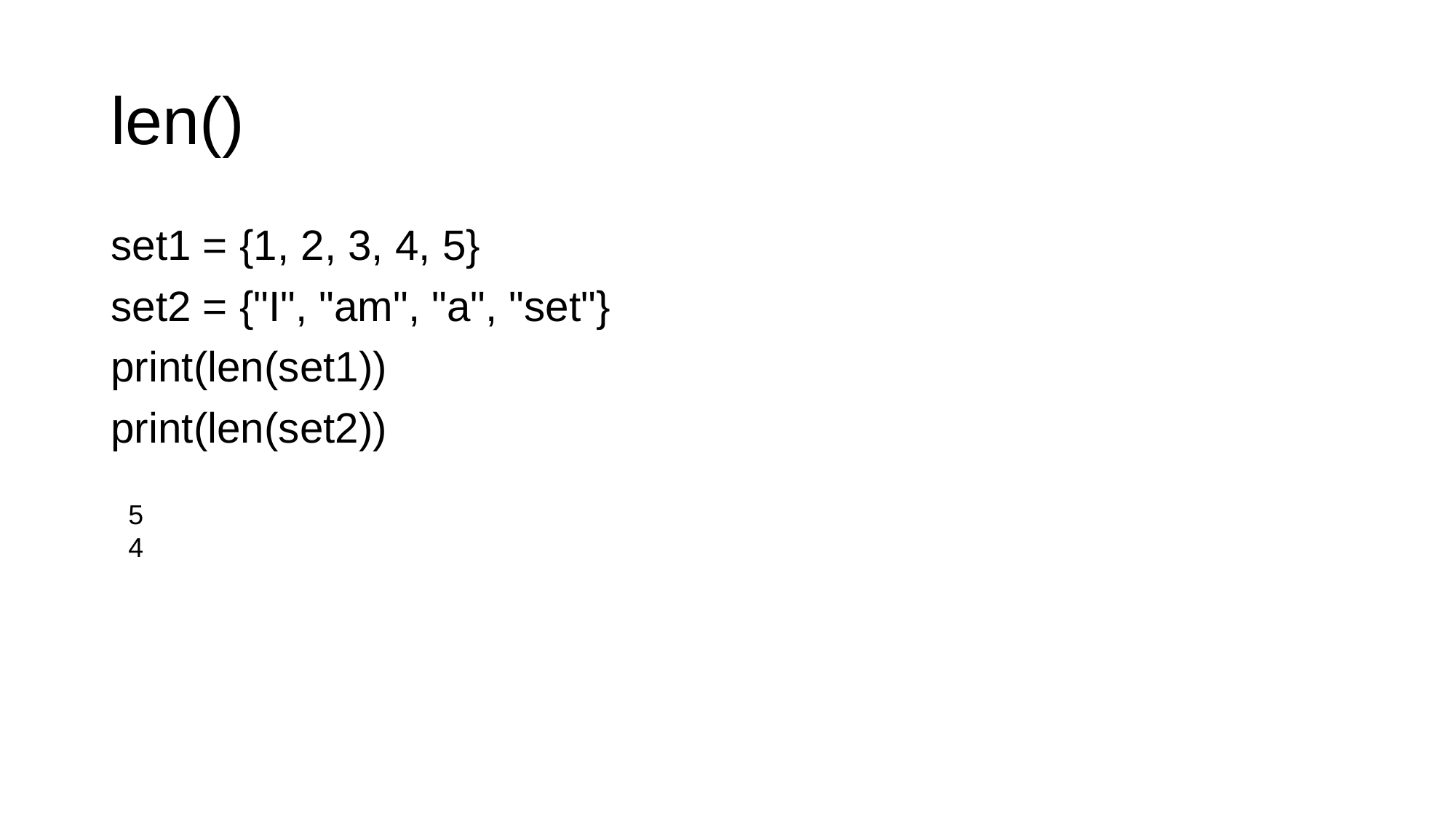

# len()
set1 = {1, 2, 3, 4, 5}
set2 = {"I", "am", "a", "set"}
print(len(set1))
print(len(set2))
5
4